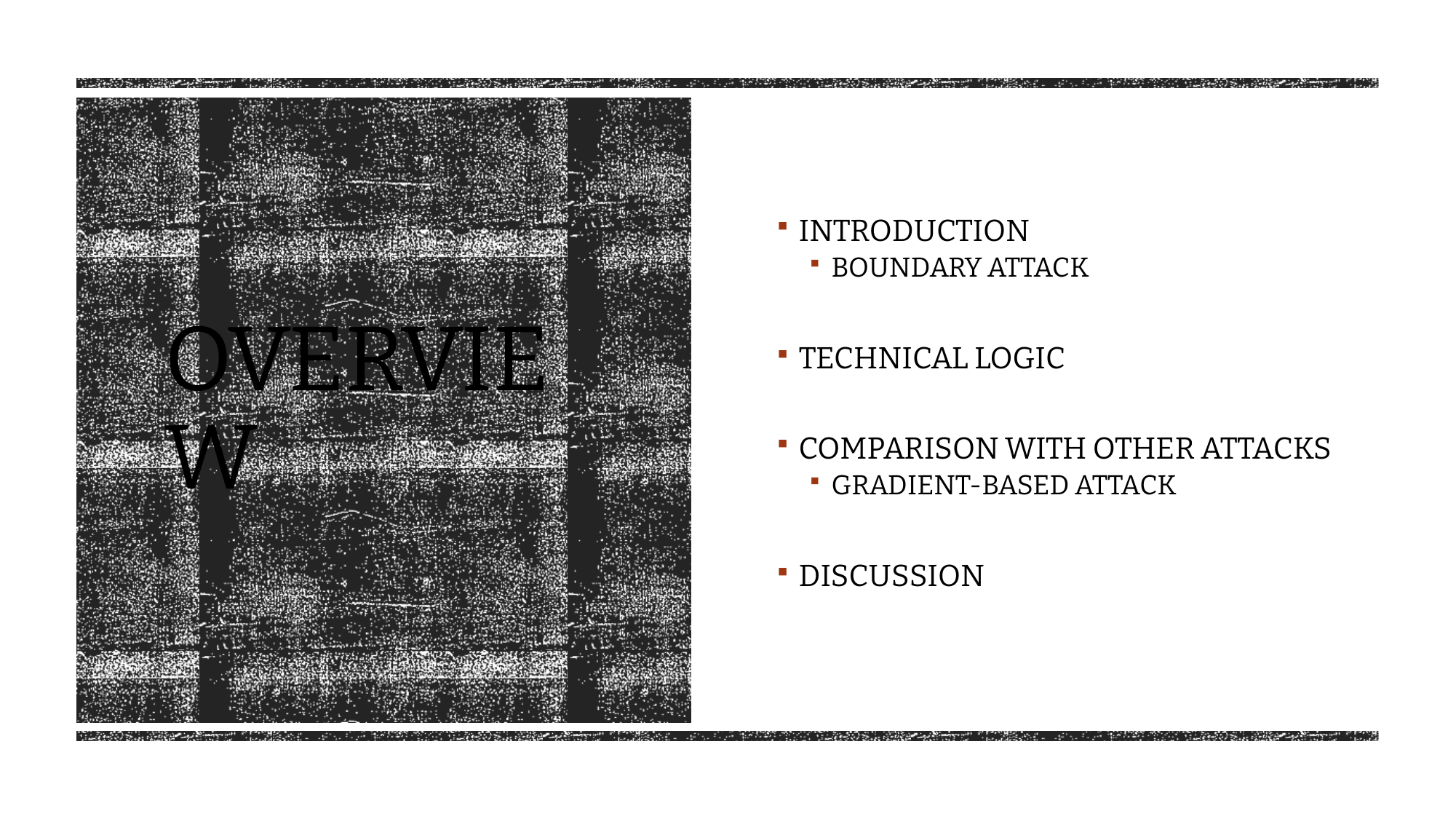

INTRODUCTION
BOUNDARY ATTACK

TECHNICAL LOGIC

COMPARISON WITH OTHER ATTACKS
GRADIENT-BASED ATTACK

DISCUSSION
# OVERVIEW